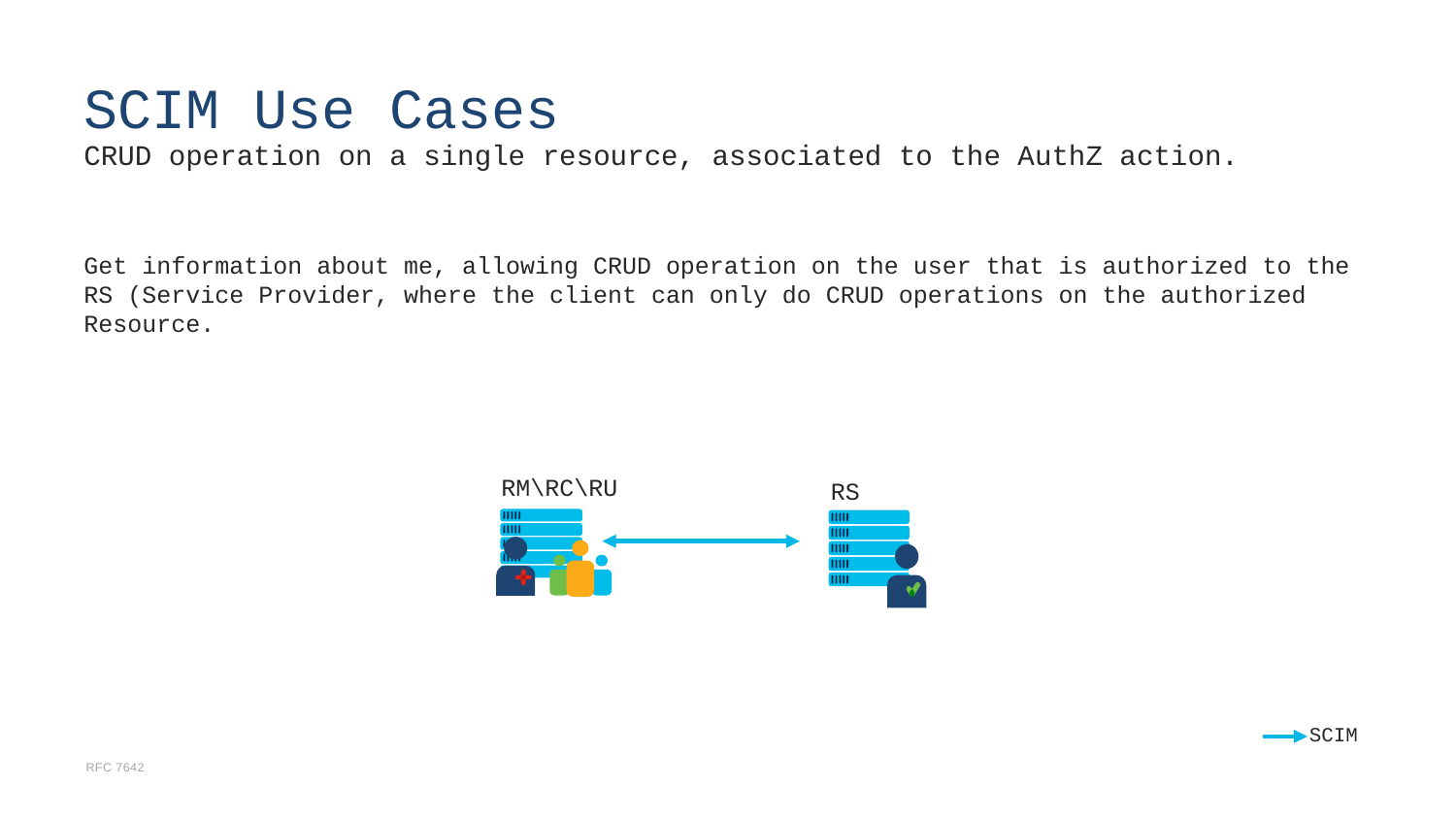

# SCIM Use Cases
CRUD operation on a single resource, associated to the AuthZ action.
Get information about me, allowing CRUD operation on the user that is authorized to the RS (Service Provider, where the client can only do CRUD operations on the authorized Resource.
RM\RC\RU
RS

SCIM